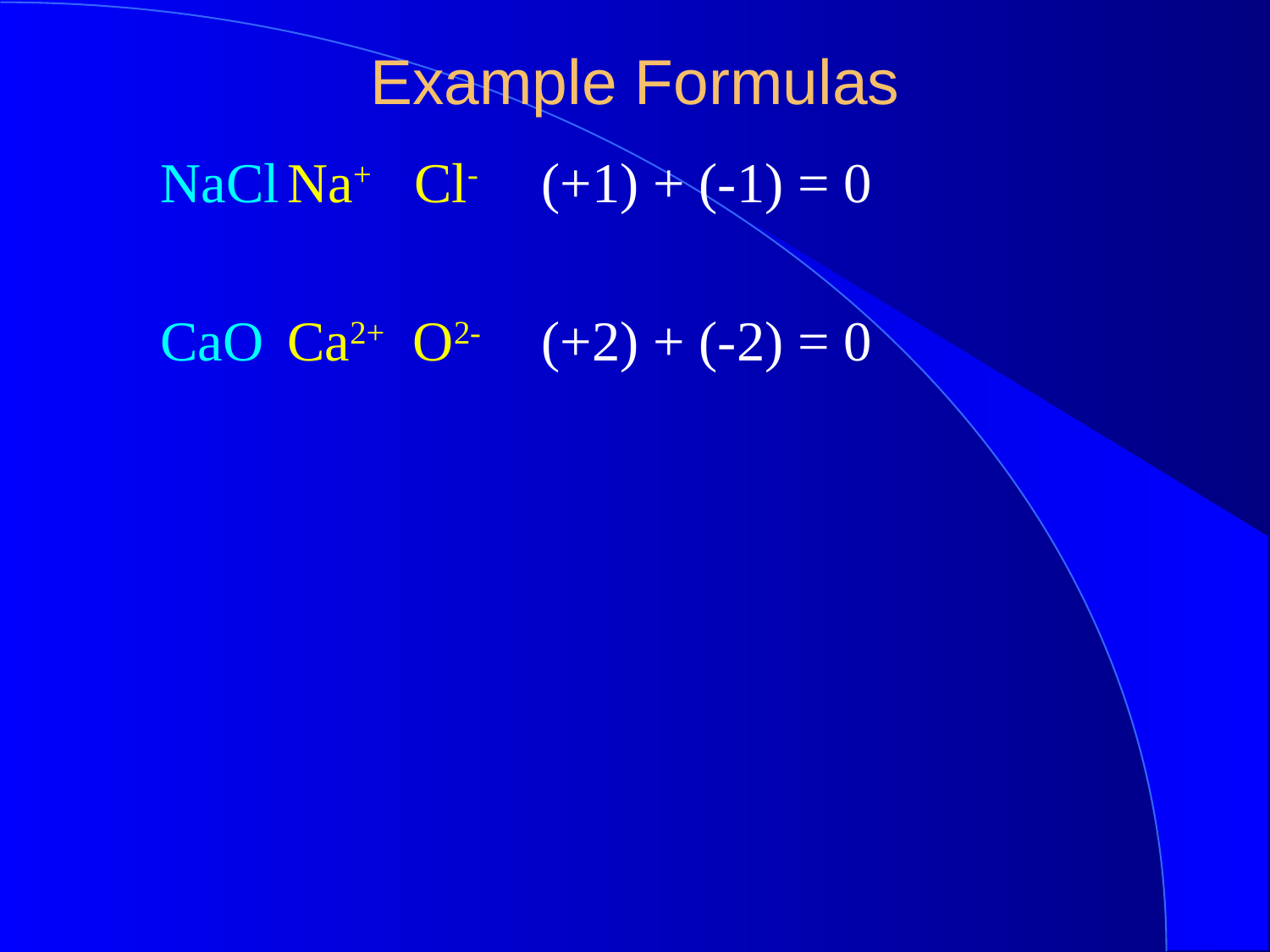

Example Formulas
NaCl	Na+	Cl-	(+1) + (-1) = 0

CaO	Ca2+  O2-	(+2) + (-2) = 0